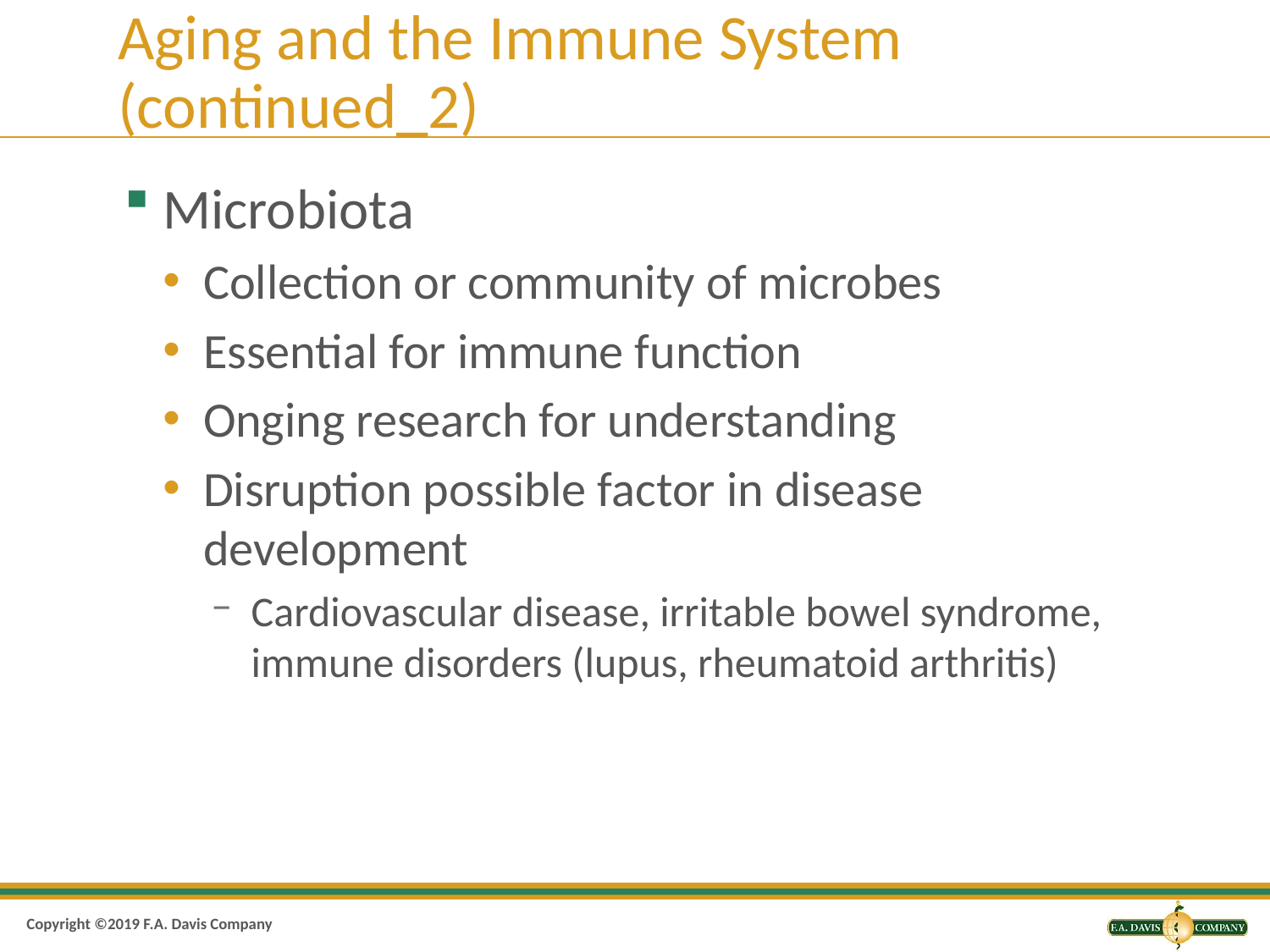

# Aging and the Immune System (continued_2)
Microbiota
Collection or community of microbes
Essential for immune function
Onging research for understanding
Disruption possible factor in disease development
Cardiovascular disease, irritable bowel syndrome, immune disorders (lupus, rheumatoid arthritis)